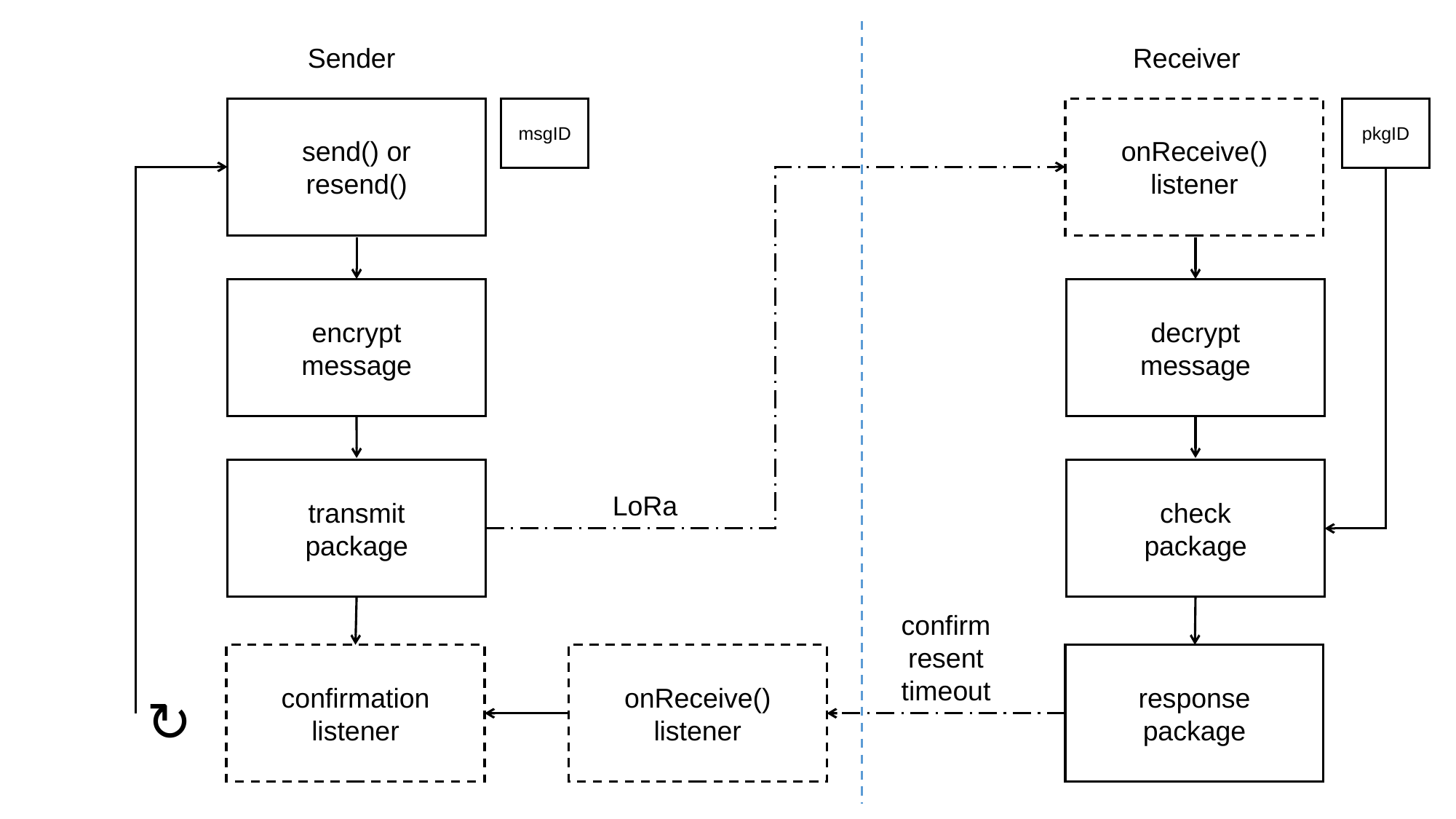

Receiver
Sender
msgID
onReceive()
listener
pkgID
send() or
resend()
decrypt
message
encrypt
message
check
package
transmit
package
LoRa
confirm
resent
timeout
onReceive()
listener
response
package
confirmation
listener
↻